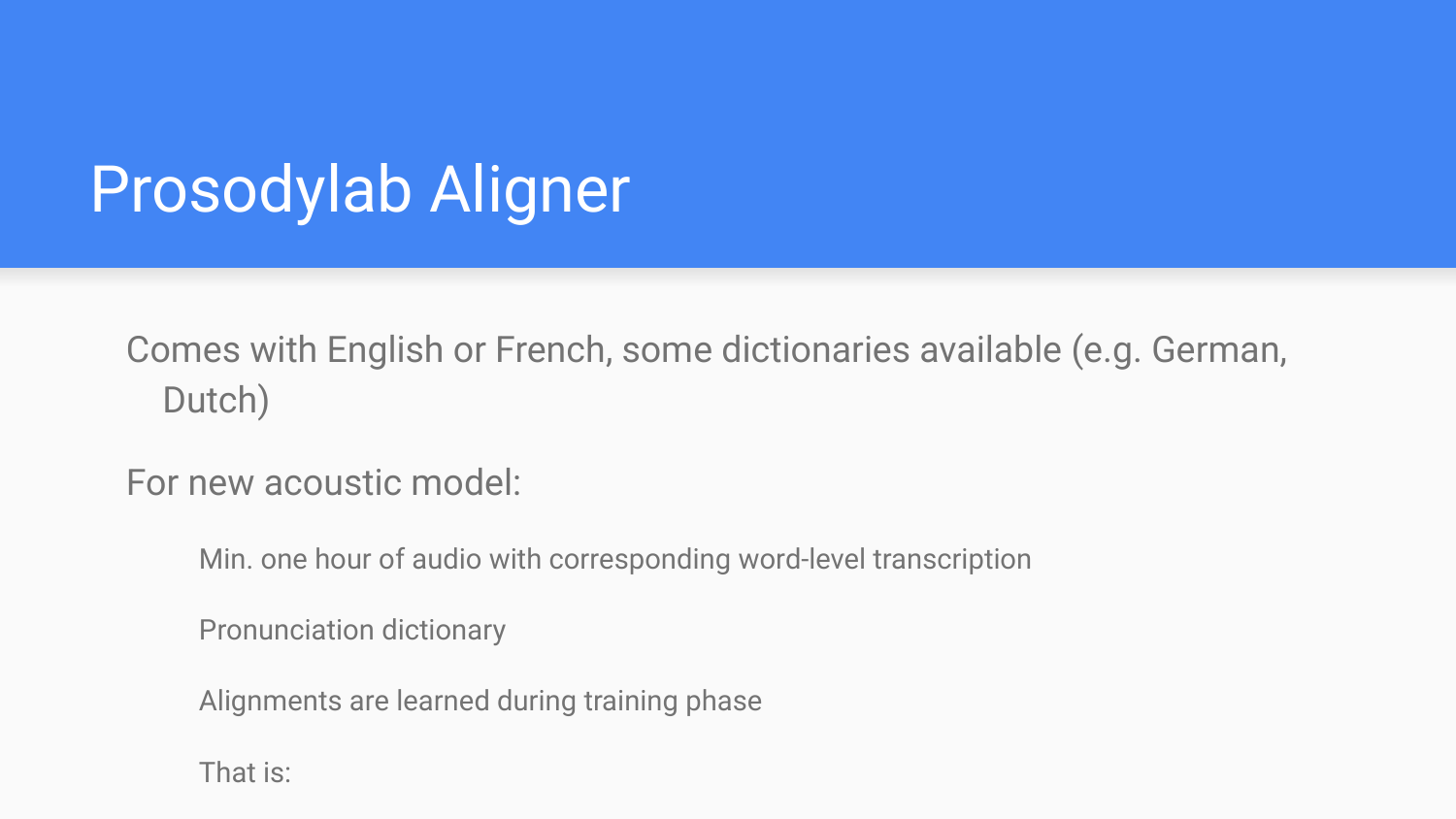

# Prosodylab Aligner
Comes with English or French, some dictionaries available (e.g. German, Dutch)
For new acoustic model:
Min. one hour of audio with corresponding word-level transcription
Pronunciation dictionary
Alignments are learned during training phase
That is:
One only needs utterance, sentence, or breath group segmentation (length not really relevant)